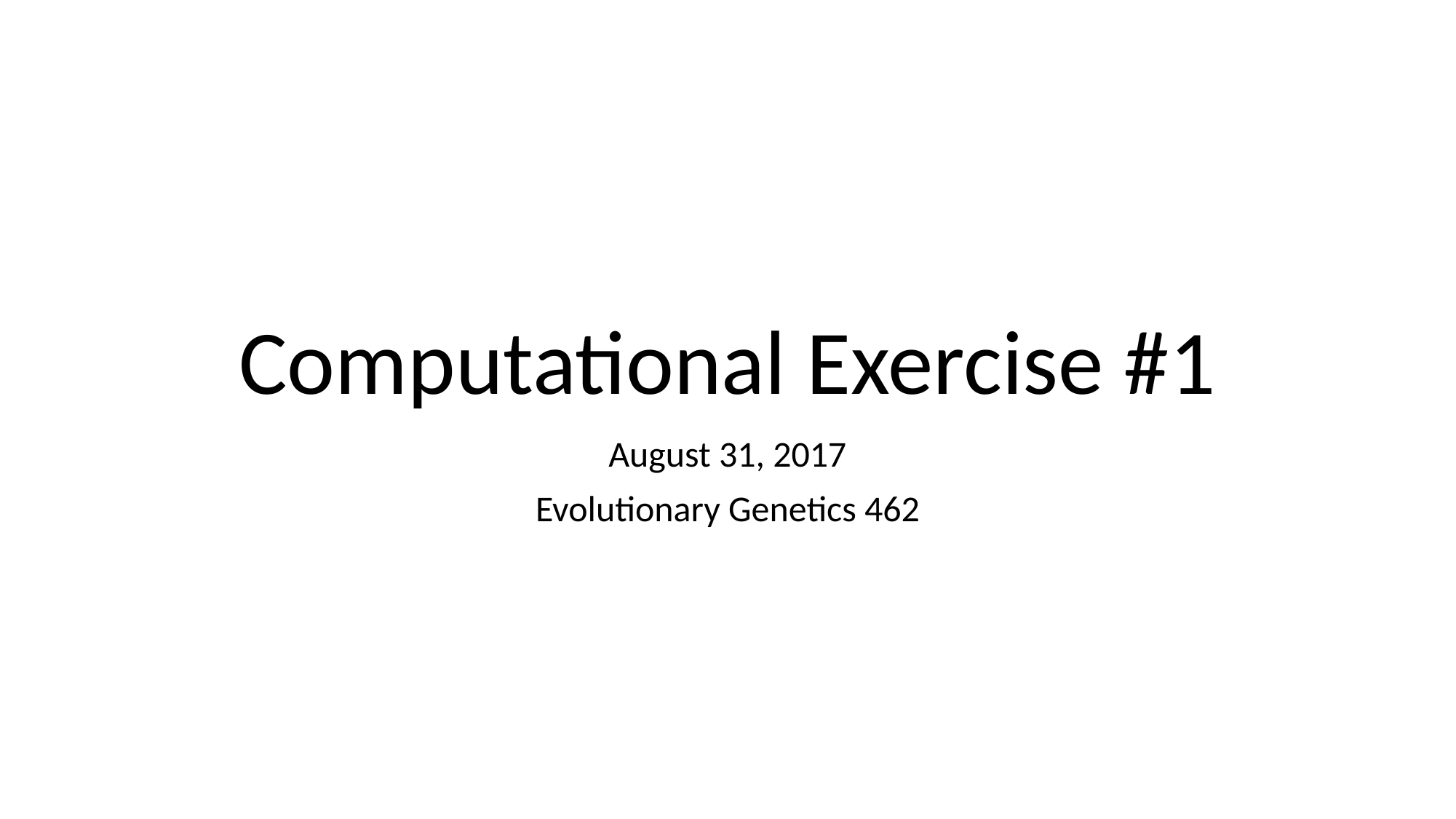

# Computational Exercise #1
August 31, 2017
Evolutionary Genetics 462